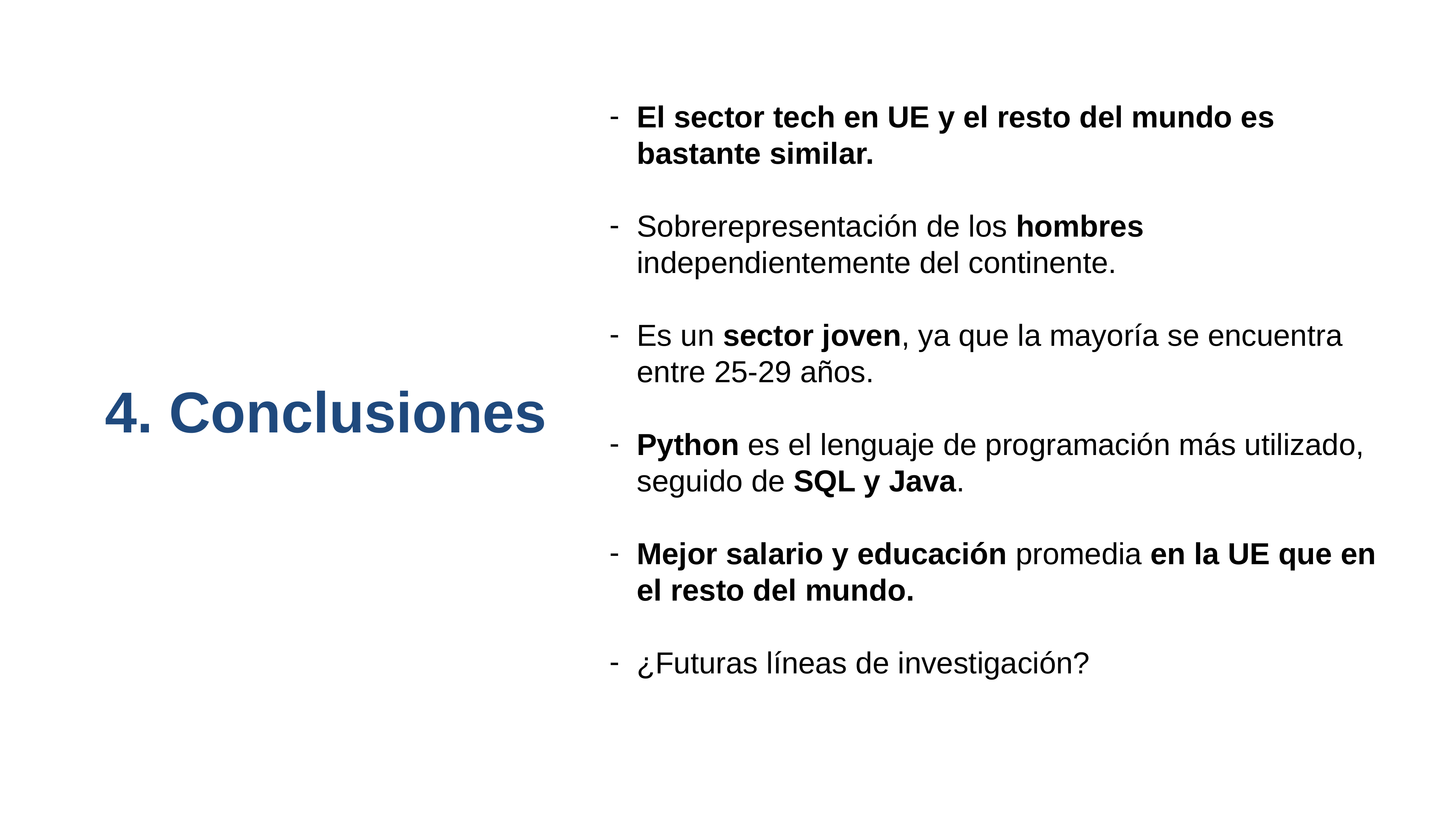

El sector tech en UE y el resto del mundo es bastante similar.

Sobrerepresentación de los hombres independientemente del continente.

Es un sector joven, ya que la mayoría se encuentra entre 25-29 años.

Python es el lenguaje de programación más utilizado, seguido de SQL y Java.

Mejor salario y educación promedia en la UE que en el resto del mundo.

¿Futuras líneas de investigación?

# 4. Conclusiones